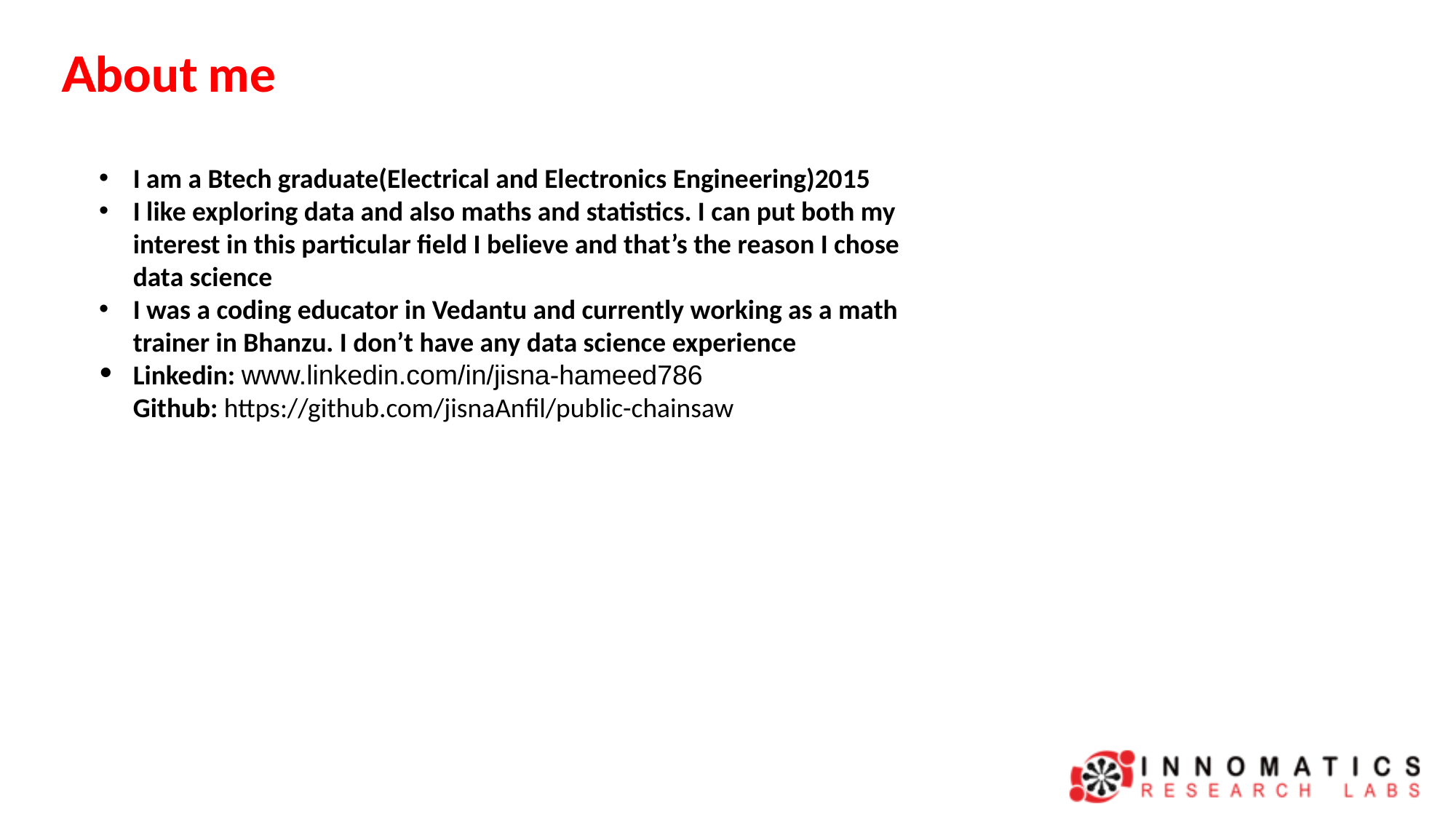

About me
I am a Btech graduate(Electrical and Electronics Engineering)2015
I like exploring data and also maths and statistics. I can put both my interest in this particular field I believe and that’s the reason I chose data science
I was a coding educator in Vedantu and currently working as a math trainer in Bhanzu. I don’t have any data science experience
Linkedin: www.linkedin.com/in/jisna-hameed786
Github: https://github.com/jisnaAnfil/public-chainsaw